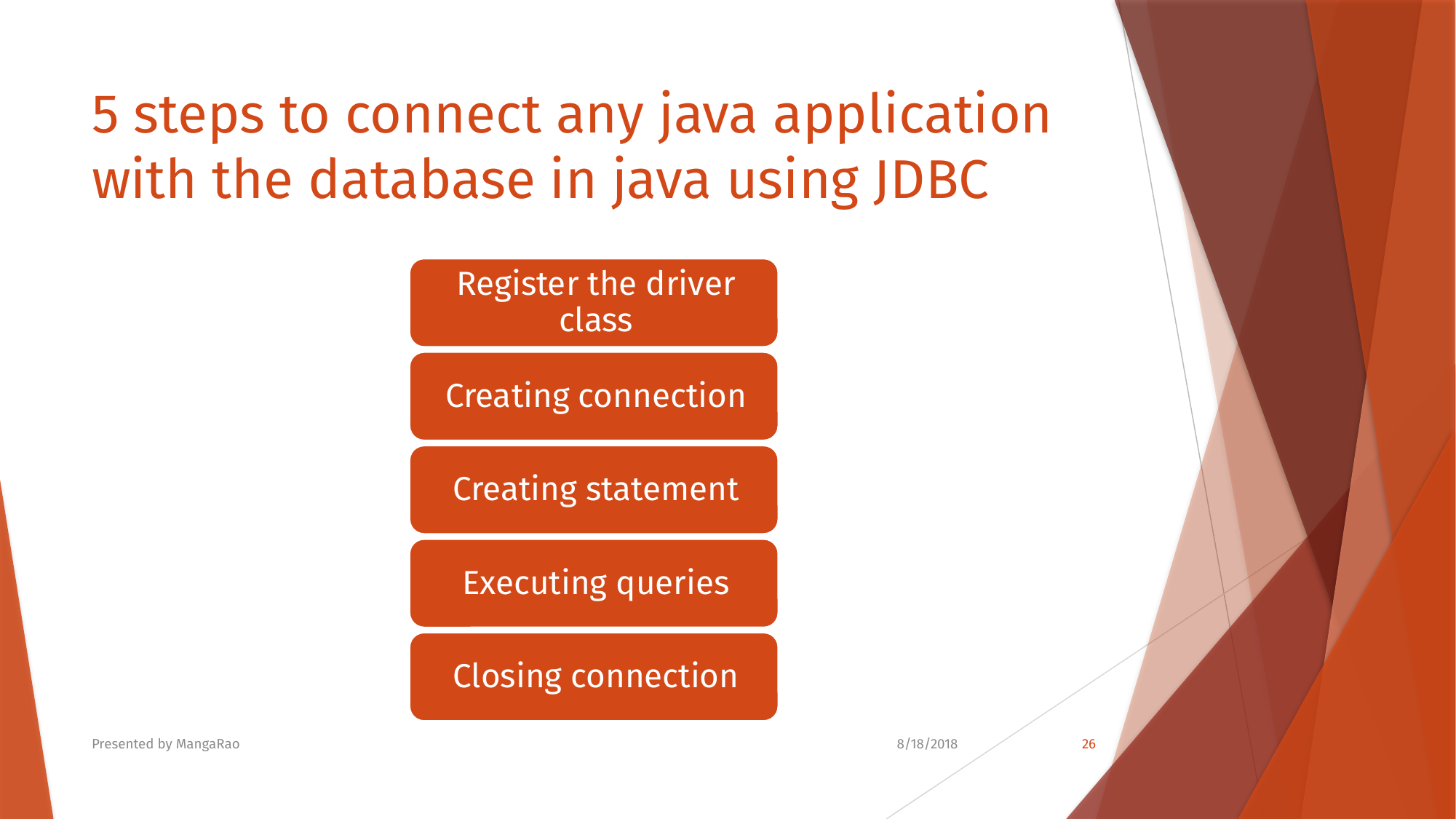

# 5 steps to connect any java application with the database in java using JDBC
Register the driver class
Creating connection
Creating statement
Executing queries
Closing connection
Presented by MangaRao
8/18/2018
26